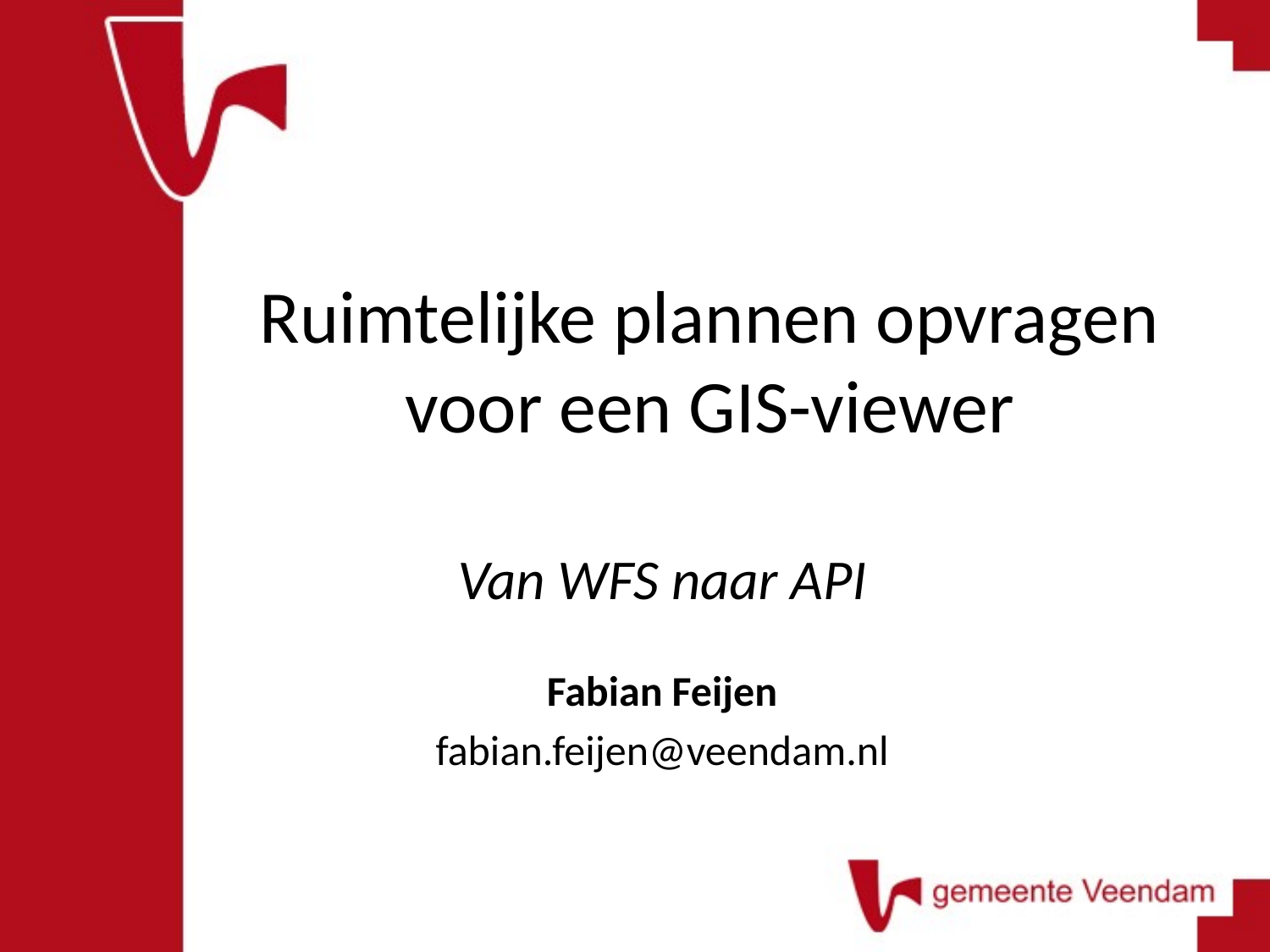

# Ruimtelijke plannen opvragen voor een GIS-viewer
Van WFS naar API

Fabian Feijen
fabian.feijen@veendam.nl